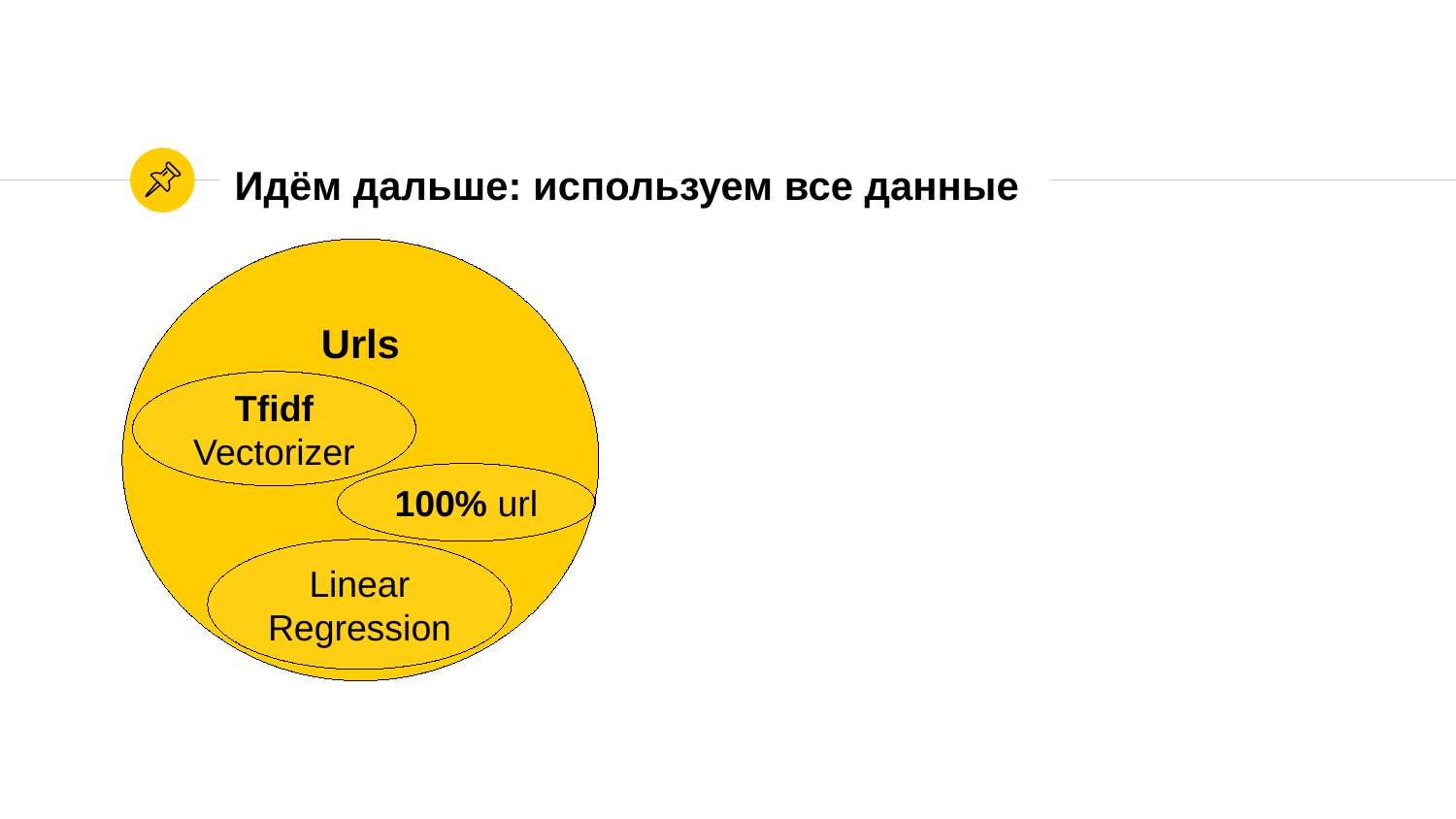

# Идём дальше: используем все данные

Urls
Tfidf
Vectorizer
100% url
Linear Regression